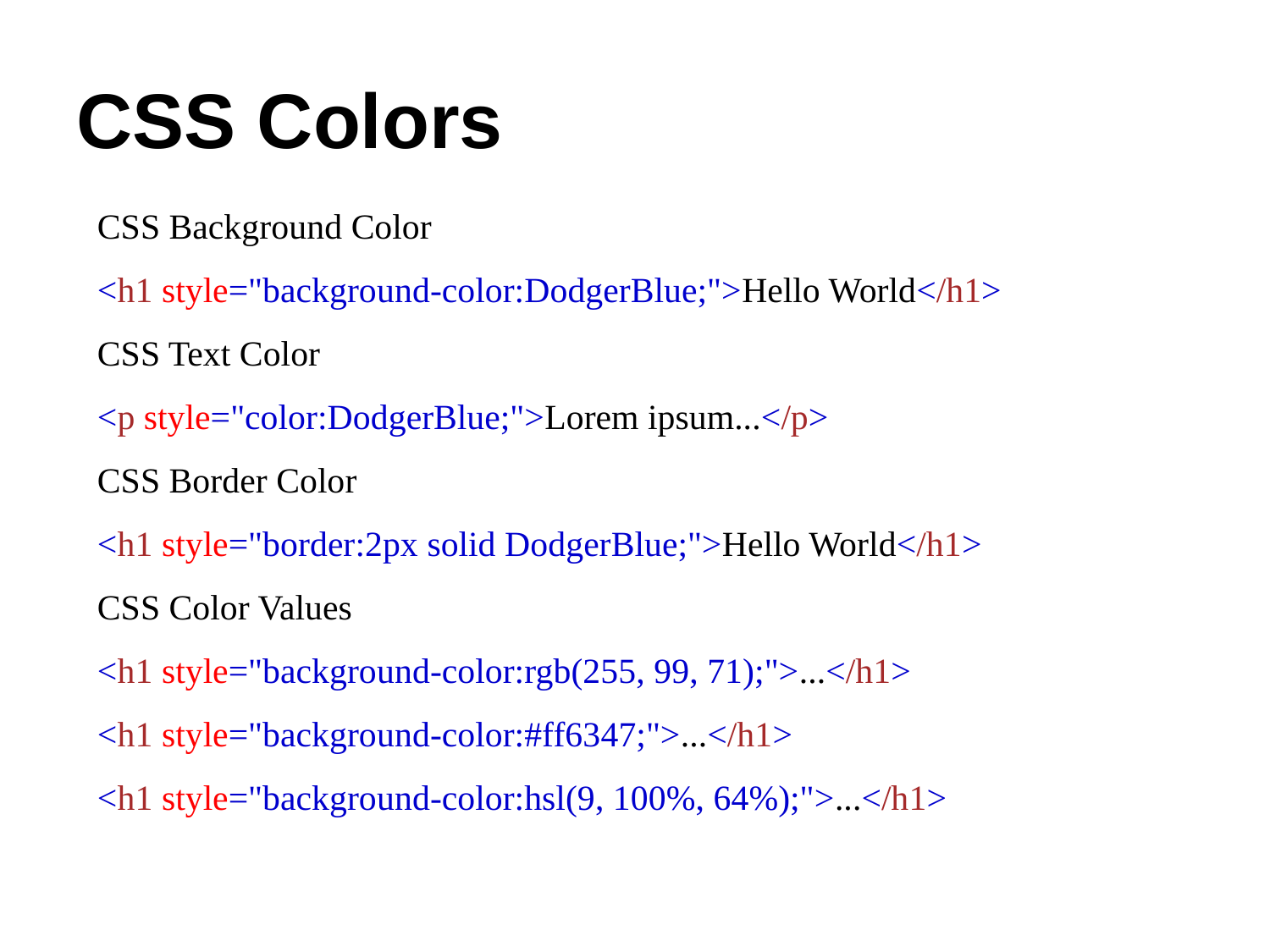

# CSS Colors
CSS Background Color
<h1 style="background-color:DodgerBlue;">Hello World</h1>
CSS Text Color
<p style="color:DodgerBlue;">Lorem ipsum...</p>
CSS Border Color
<h1 style="border:2px solid DodgerBlue;">Hello World</h1>
CSS Color Values
<h1 style="background-color:rgb(255, 99, 71);">...</h1>
<h1 style="background-color:#ff6347;">...</h1>
<h1 style="background-color:hsl(9, 100%, 64%);">...</h1>